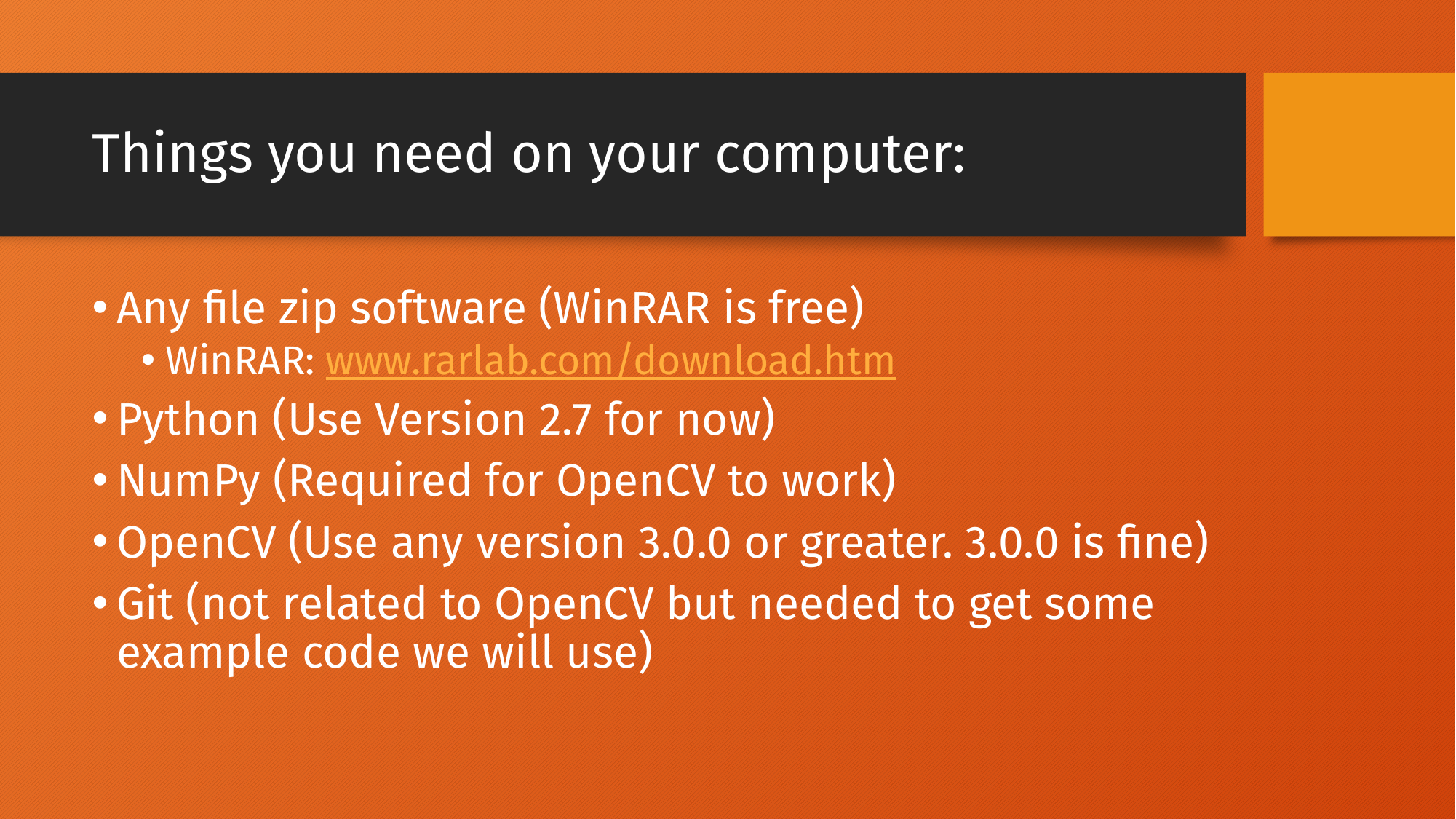

# Things you need on your computer:
Any file zip software (WinRAR is free)
WinRAR: www.rarlab.com/download.htm
Python (Use Version 2.7 for now)
NumPy (Required for OpenCV to work)
OpenCV (Use any version 3.0.0 or greater. 3.0.0 is fine)
Git (not related to OpenCV but needed to get some example code we will use)